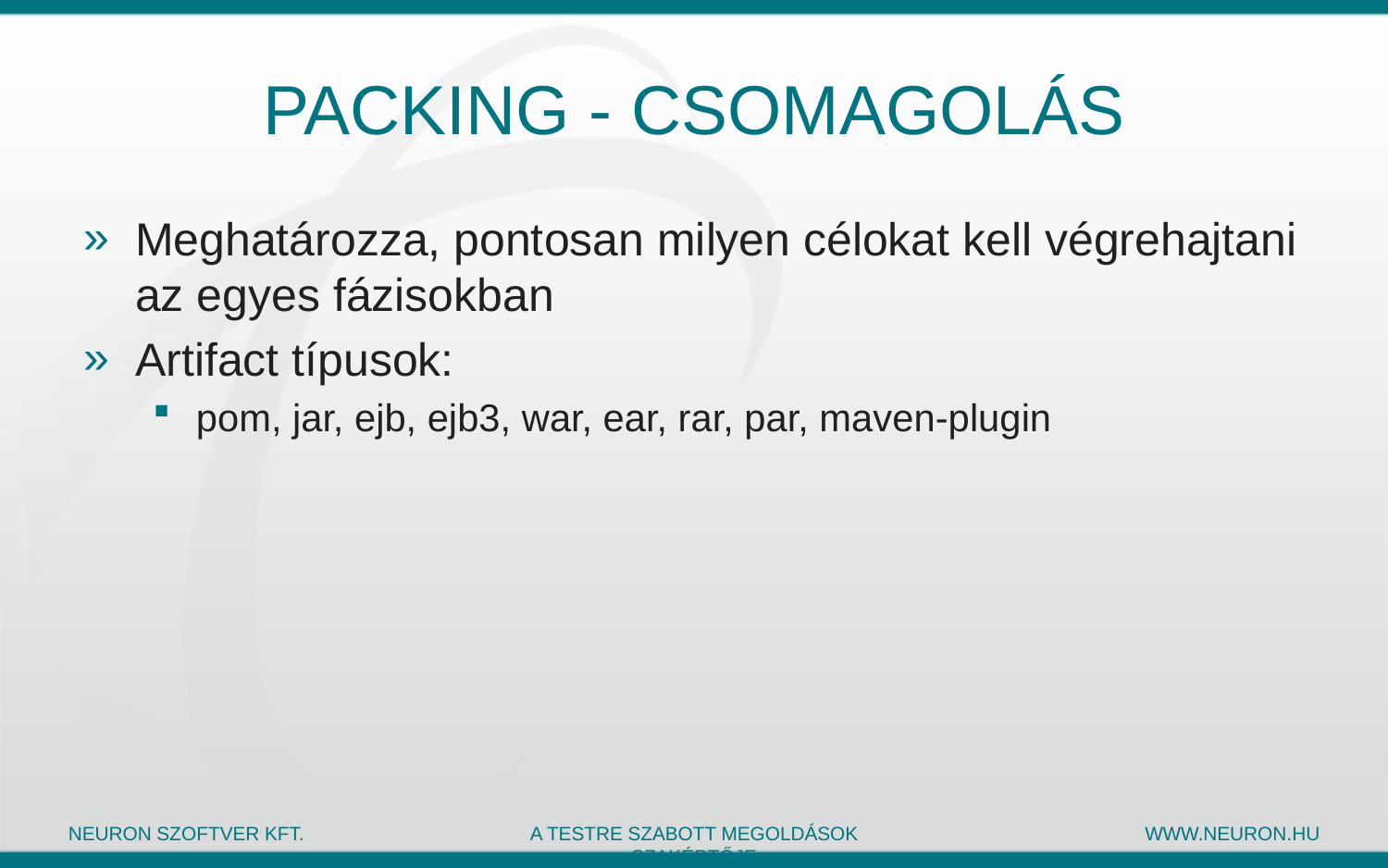

# Packing - csomagolás
Meghatározza, pontosan milyen célokat kell végrehajtani az egyes fázisokban
Artifact típusok:
pom, jar, ejb, ejb3, war, ear, rar, par, maven-plugin